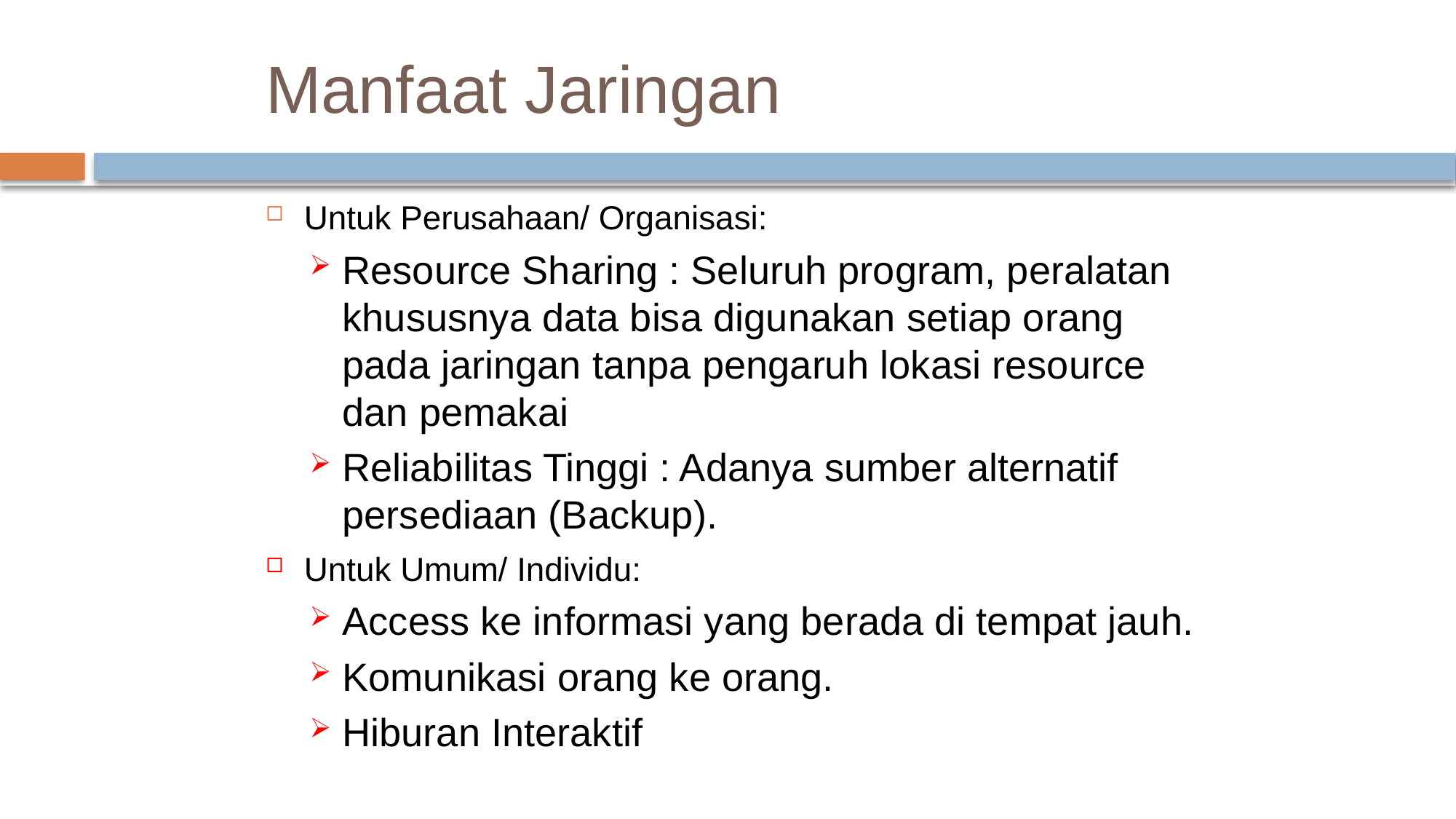

# Manfaat Jaringan
Untuk Perusahaan/ Organisasi:
Resource Sharing : Seluruh program, peralatan khususnya data bisa digunakan setiap orang pada jaringan tanpa pengaruh lokasi resource dan pemakai
Reliabilitas Tinggi : Adanya sumber alternatif persediaan (Backup).
Untuk Umum/ Individu:
Access ke informasi yang berada di tempat jauh.
Komunikasi orang ke orang.
Hiburan Interaktif